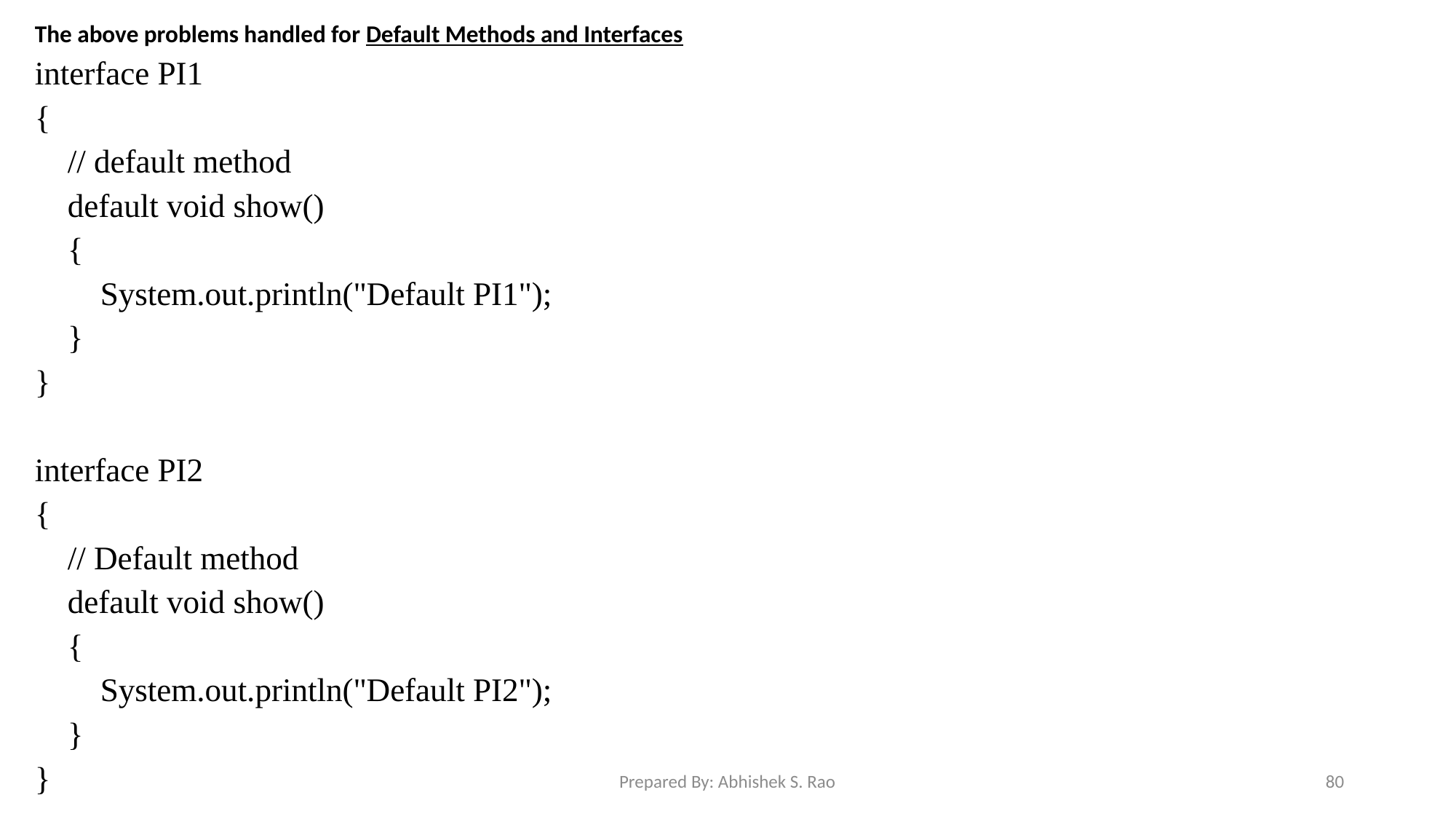

The above problems handled for Default Methods and Interfaces
interface PI1
{
    // default method
    default void show()
    {
        System.out.println("Default PI1");
    }
}

interface PI2
{
    // Default method
    default void show()
    {
        System.out.println("Default PI2");
    }
}
Prepared By: Abhishek S. Rao
80